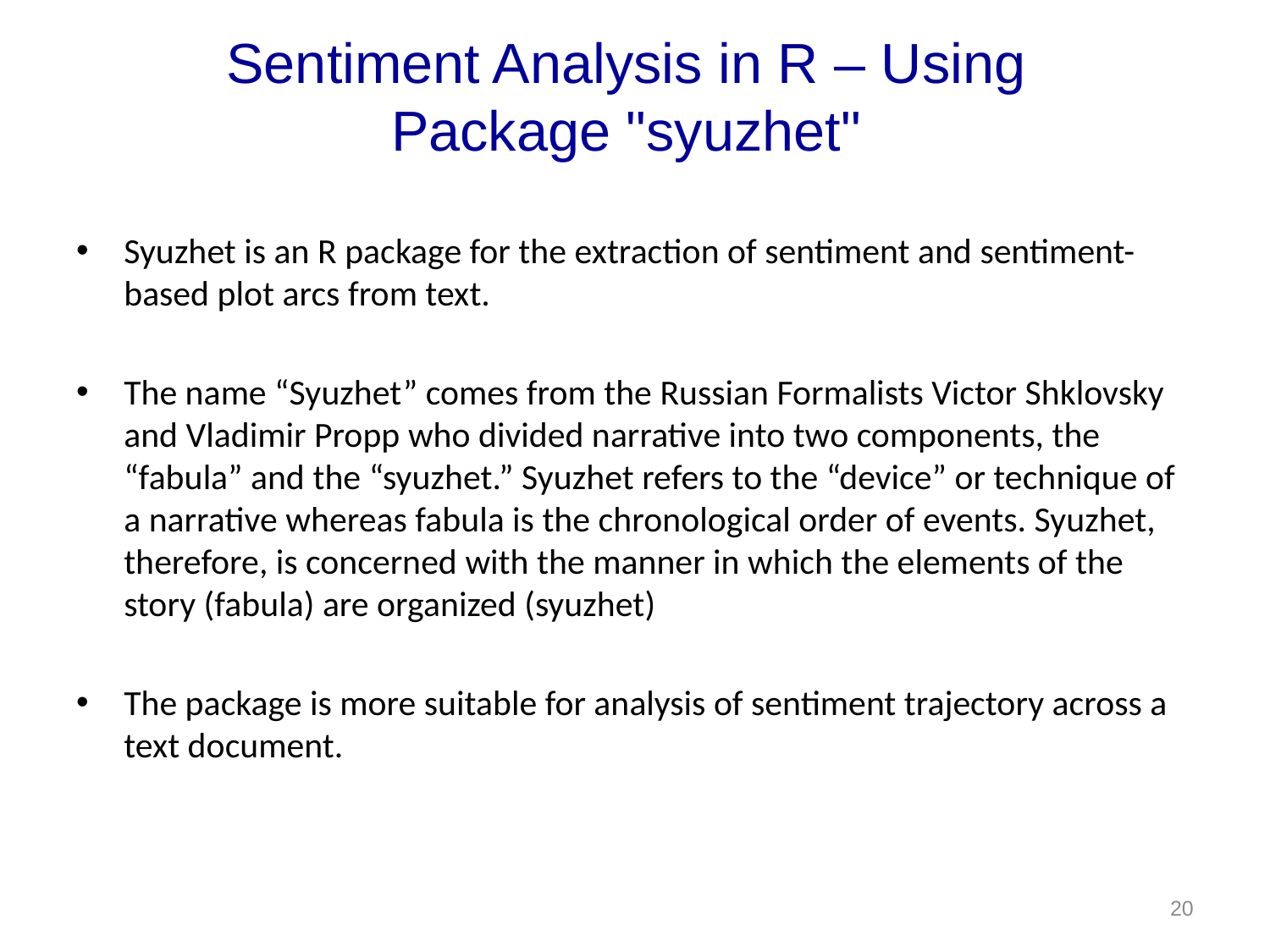

Sentiment Analysis in R – Using Package "syuzhet"
Syuzhet is an R package for the extraction of sentiment and sentiment-based plot arcs from text.

The name “Syuzhet” comes from the Russian Formalists Victor Shklovsky and Vladimir Propp who divided narrative into two components, the “fabula” and the “syuzhet.” Syuzhet refers to the “device” or technique of a narrative whereas fabula is the chronological order of events. Syuzhet, therefore, is concerned with the manner in which the elements of the story (fabula) are organized (syuzhet)

The package is more suitable for analysis of sentiment trajectory across a text document.

20